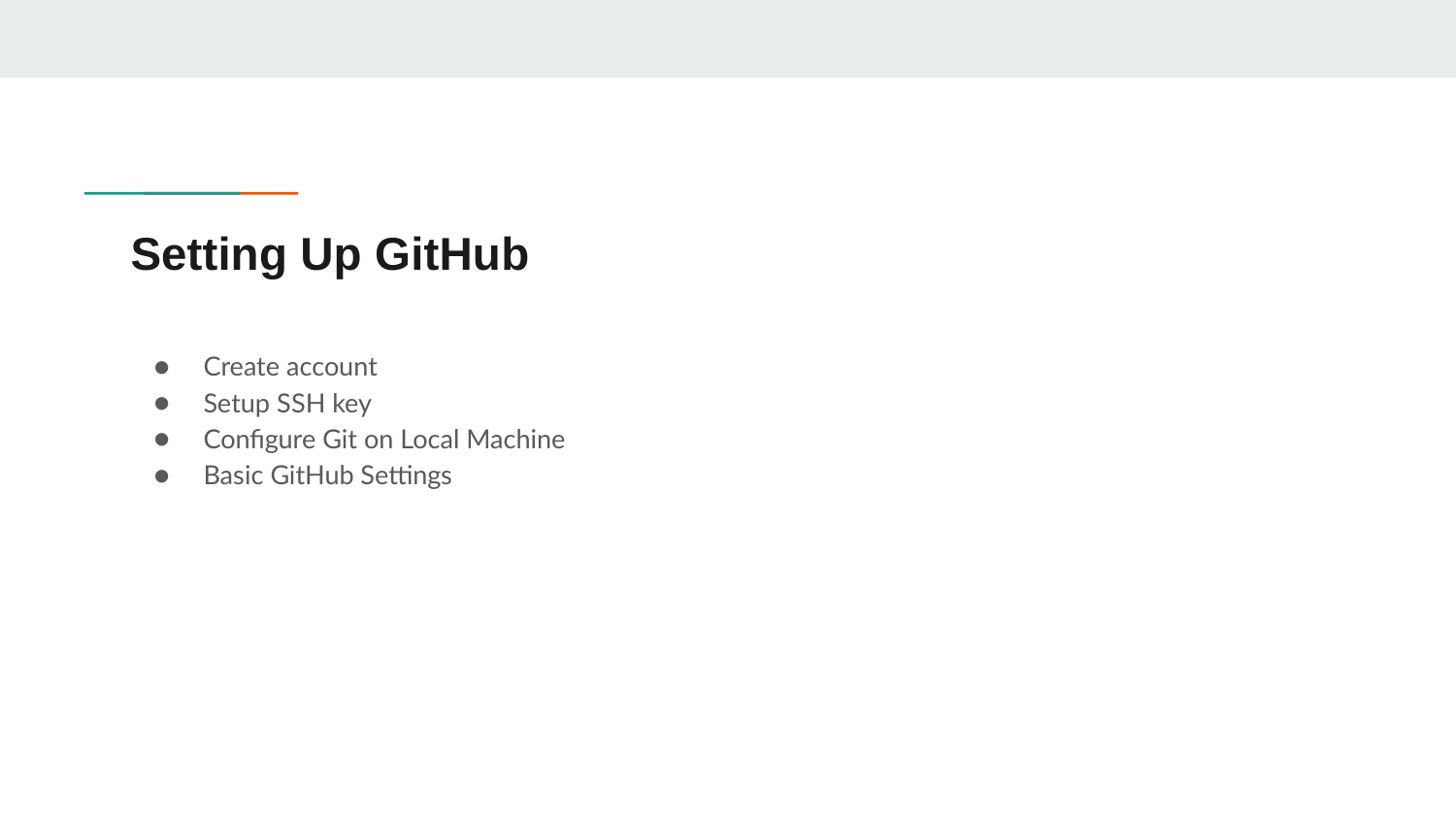

# Setting Up GitHub
Create account
Setup SSH key
Configure Git on Local Machine
Basic GitHub Settings